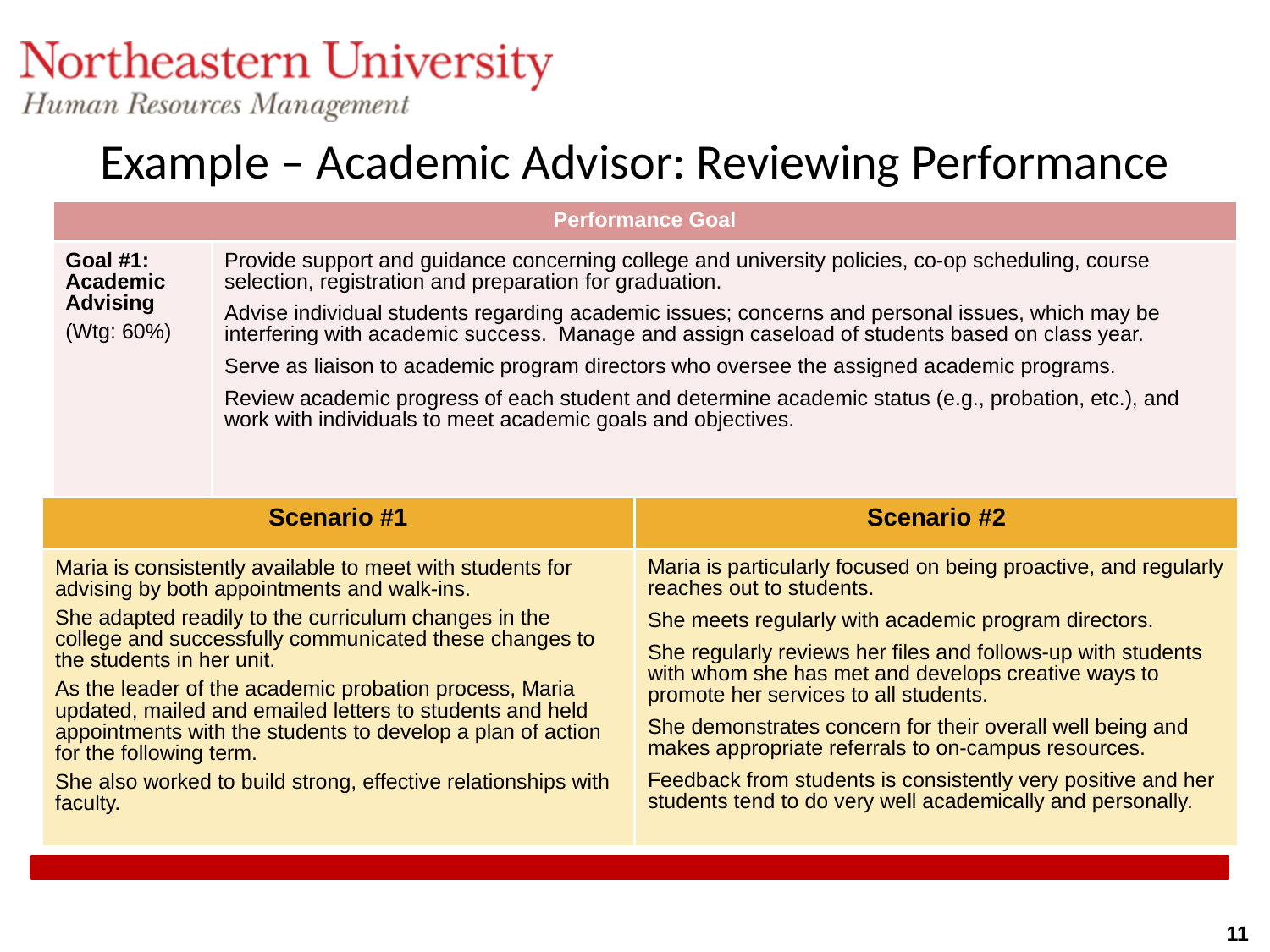

Example – Academic Advisor: Reviewing Performance
| Performance Goal |  |
| --- | --- |
| Goal #1: Academic Advising (Wtg: 60%) | Provide support and guidance concerning college and university policies, co-op scheduling, course selection, registration and preparation for graduation. Advise individual students regarding academic issues; concerns and personal issues, which may be interfering with academic success. Manage and assign caseload of students based on class year. Serve as liaison to academic program directors who oversee the assigned academic programs. Review academic progress of each student and determine academic status (e.g., probation, etc.), and work with individuals to meet academic goals and objectives. |
| Scenario #1 |
| --- |
| Maria is consistently available to meet with students for advising by both appointments and walk-ins. She adapted readily to the curriculum changes in the college and successfully communicated these changes to the students in her unit. As the leader of the academic probation process, Maria updated, mailed and emailed letters to students and held appointments with the students to develop a plan of action for the following term. She also worked to build strong, effective relationships with faculty. |
| Scenario #2 |
| --- |
| Maria is particularly focused on being proactive, and regularly reaches out to students. She meets regularly with academic program directors. She regularly reviews her files and follows-up with students with whom she has met and develops creative ways to promote her services to all students. She demonstrates concern for their overall well being and makes appropriate referrals to on-campus resources. Feedback from students is consistently very positive and her students tend to do very well academically and personally. |
11